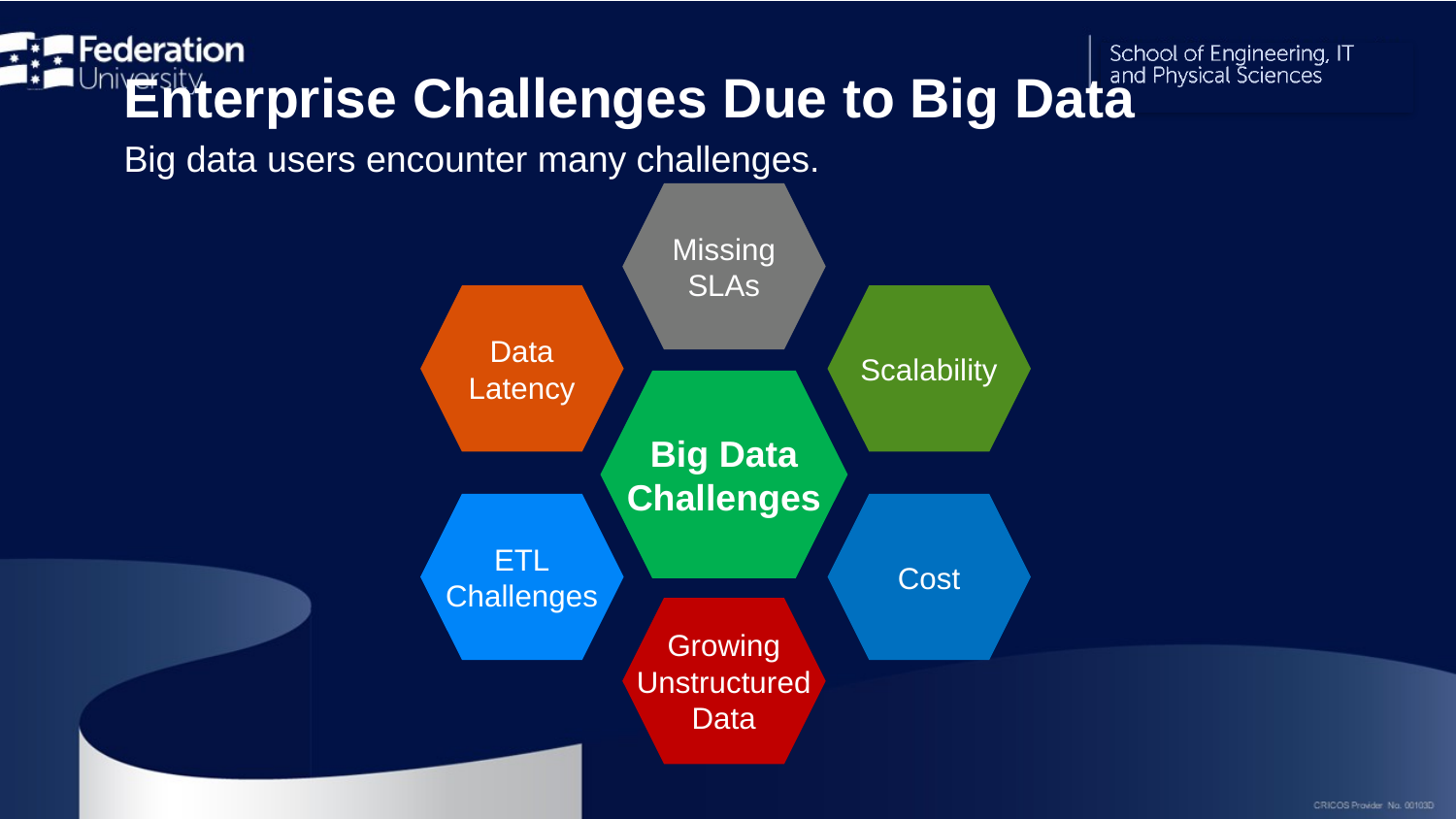

# Enterprise Challenges Due to Big Data
Big data users encounter many challenges.

Missing
SLAs
Data
Latency
Scalability
Big Data
Challenges
ETL
Challenges
Cost
Growing
Unstructured
Data
18